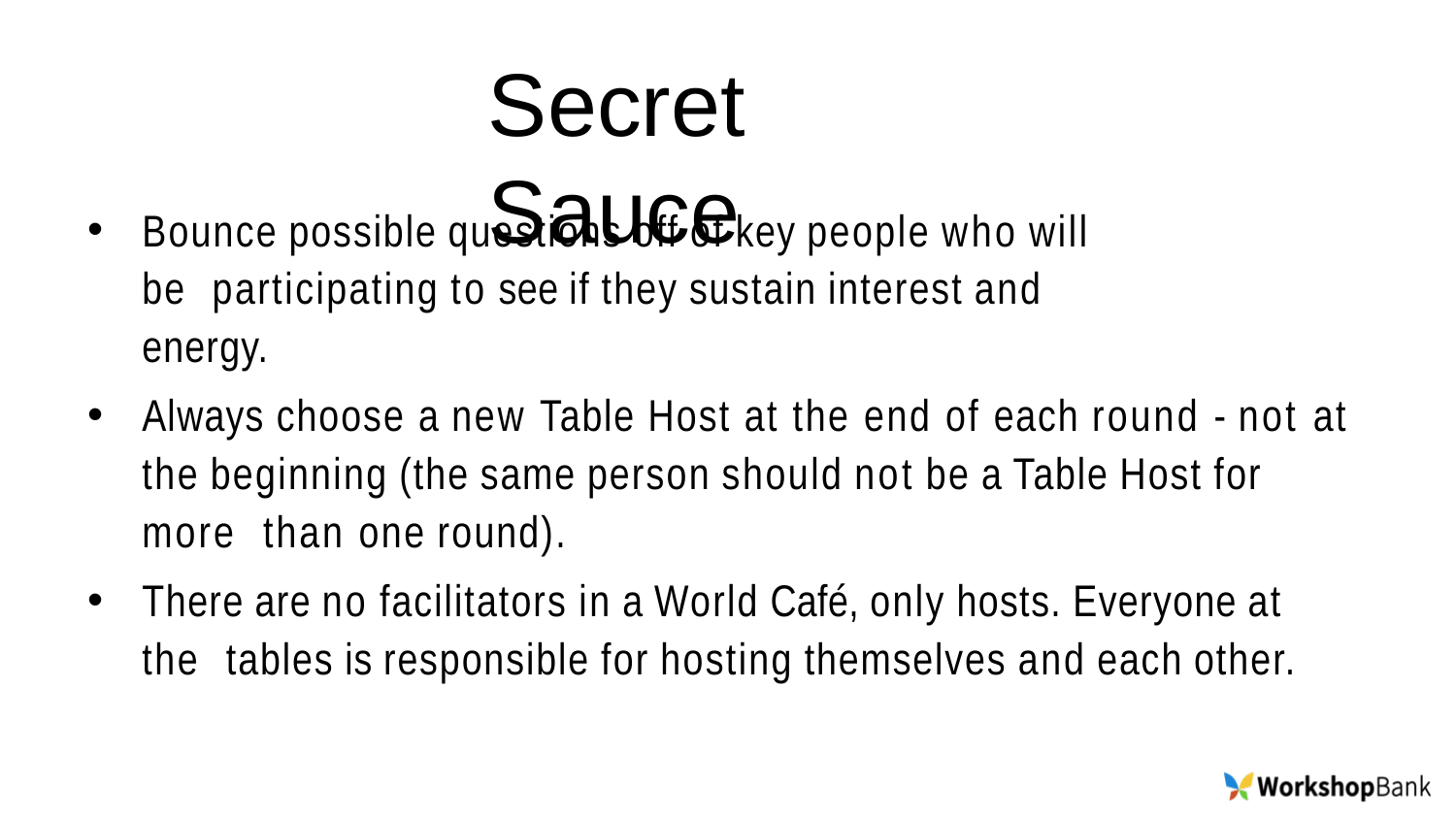

# Secret Sauce
Bounce possible questions off of key people who will be  participating to see if they sustain interest and energy.
Always choose a new Table Host at the end of each round - not at  the beginning (the same person should not be a Table Host for more  than one round).
There are no facilitators in a World Café, only hosts. Everyone at the  tables is responsible for hosting themselves and each other.